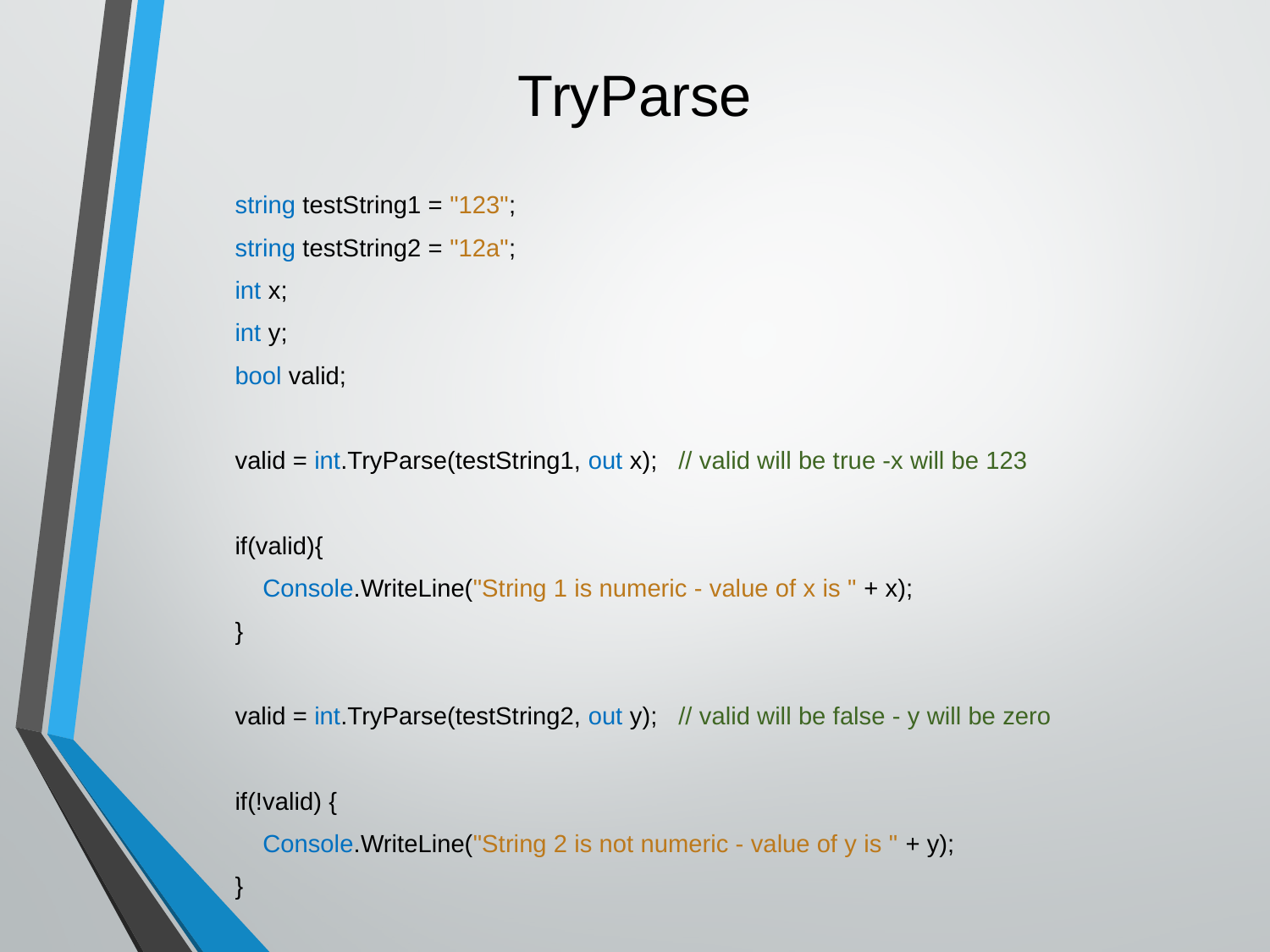

# TryParse
string testString1 = "123";
string testString2 = "12a";
int x;
int y;
bool valid;

valid = int.TryParse(testString1, out x);   // valid will be true -x will be 123

if(valid){
    Console.WriteLine("String 1 is numeric - value of x is " + x);
}

valid = int.TryParse(testString2, out y);   // valid will be false - y will be zero

if(!valid) {
    Console.WriteLine("String 2 is not numeric - value of y is " + y);
}